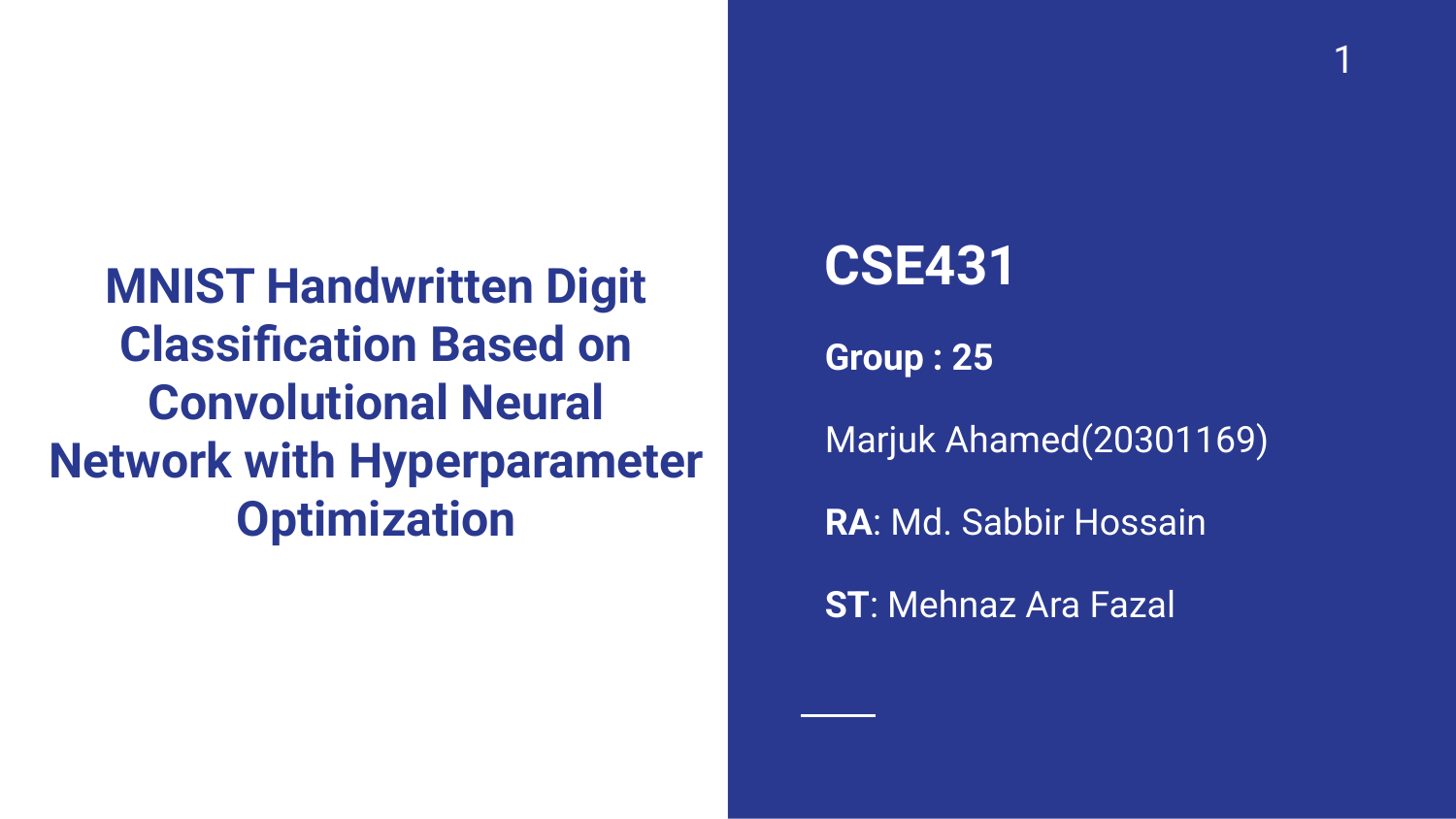

1
# MNIST Handwritten Digit Classification Based on Convolutional Neural
Network with Hyperparameter Optimization

CSE431
Group : 25
Marjuk Ahamed(20301169)
RA: Md. Sabbir Hossain
ST: Mehnaz Ara Fazal